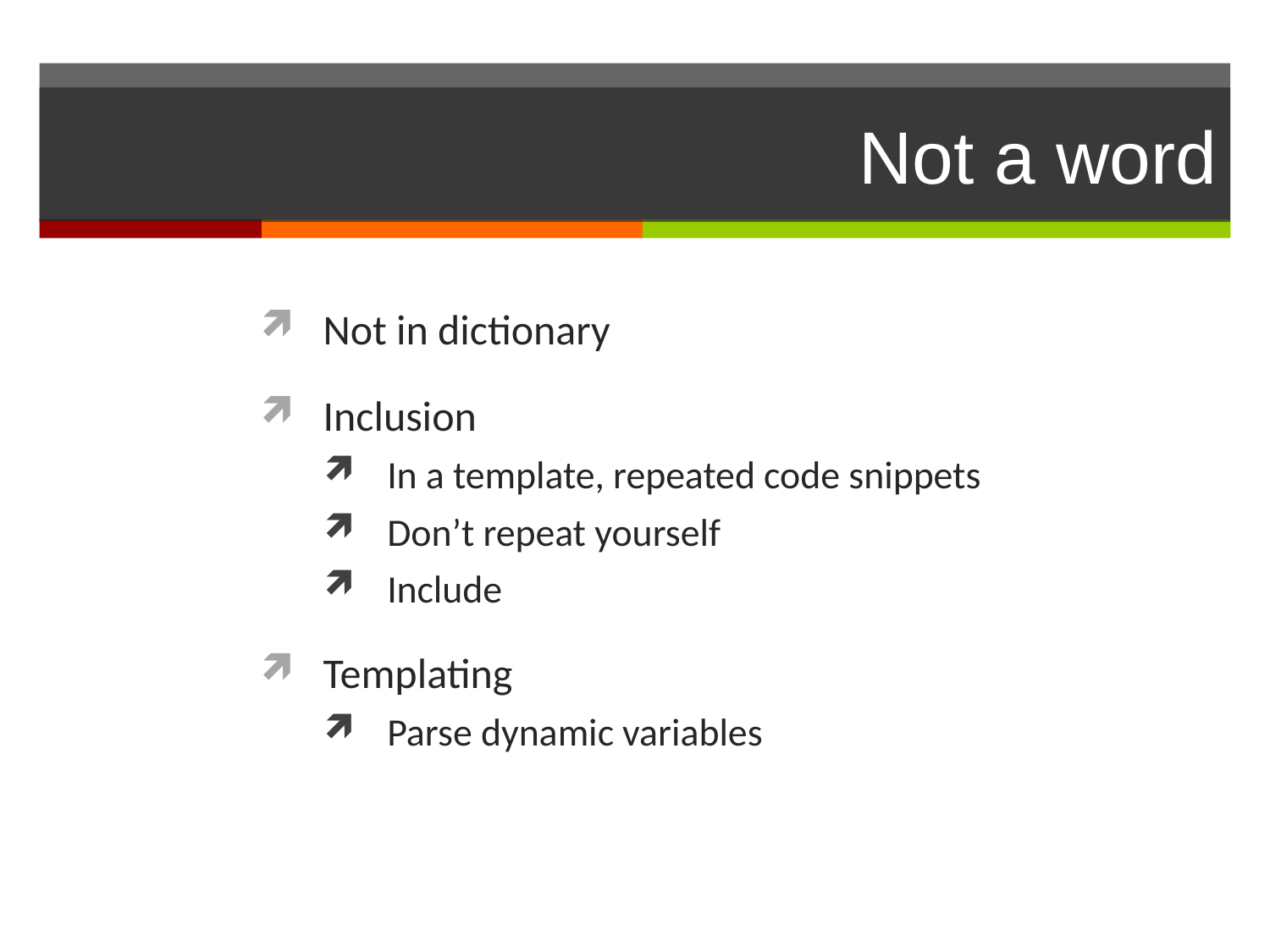

# Not a word
Not in dictionary
Inclusion
In a template, repeated code snippets
Don’t repeat yourself
Include
Templating
Parse dynamic variables